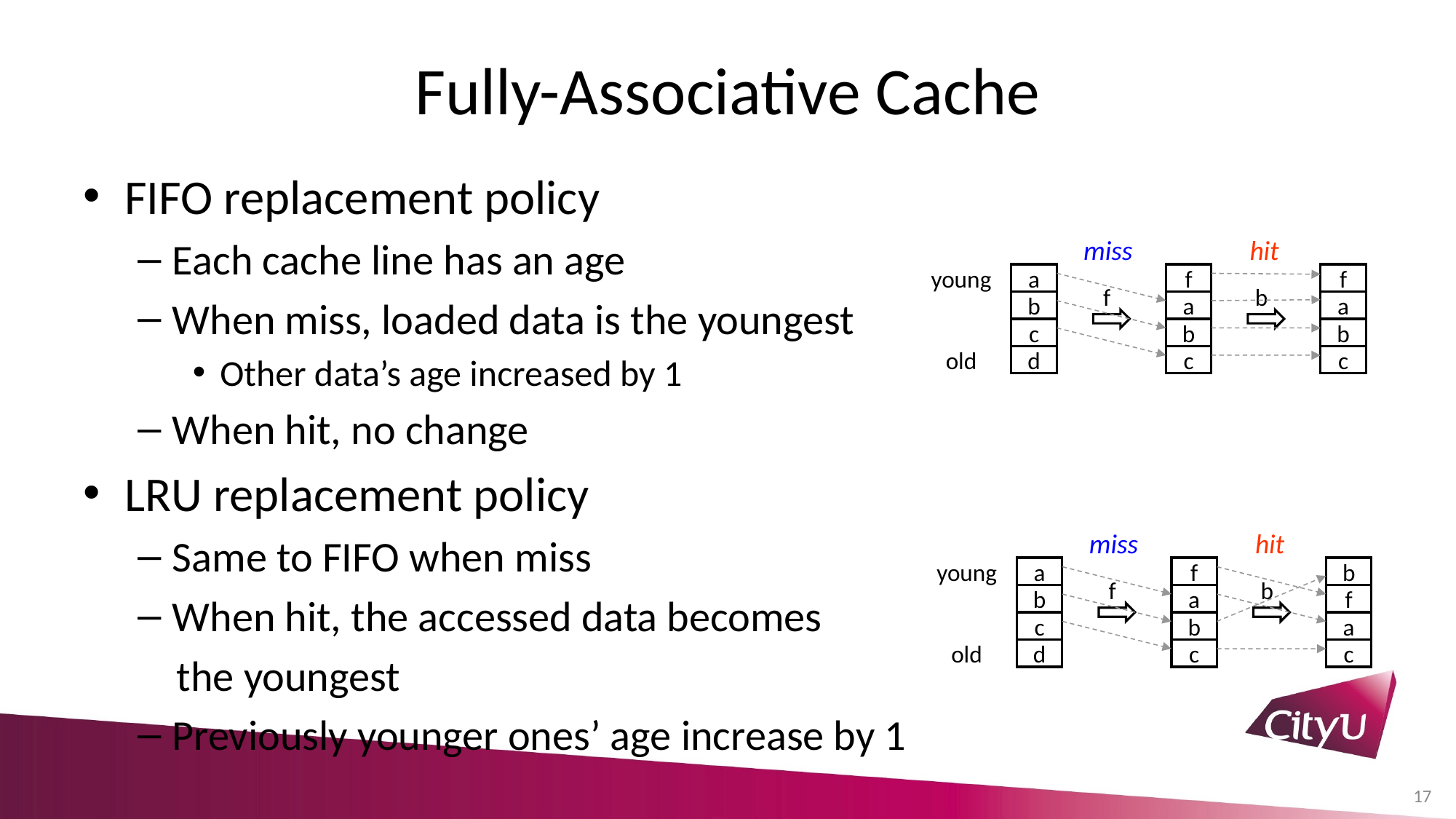

# Fully-Associative Cache
FIFO replacement policy
Each cache line has an age
When miss, loaded data is the youngest
Other data’s age increased by 1
When hit, no change
LRU replacement policy
Same to FIFO when miss
When hit, the accessed data becomes
    the youngest
Previously younger ones’ age increase by 1

miss
hit
young
a
b
c
old
d
f
f

f

b

a
a
b
b
c
c
miss
hit
young
a
b
c
old
d
f
b

f

b

a
f
b
a
c
c
17